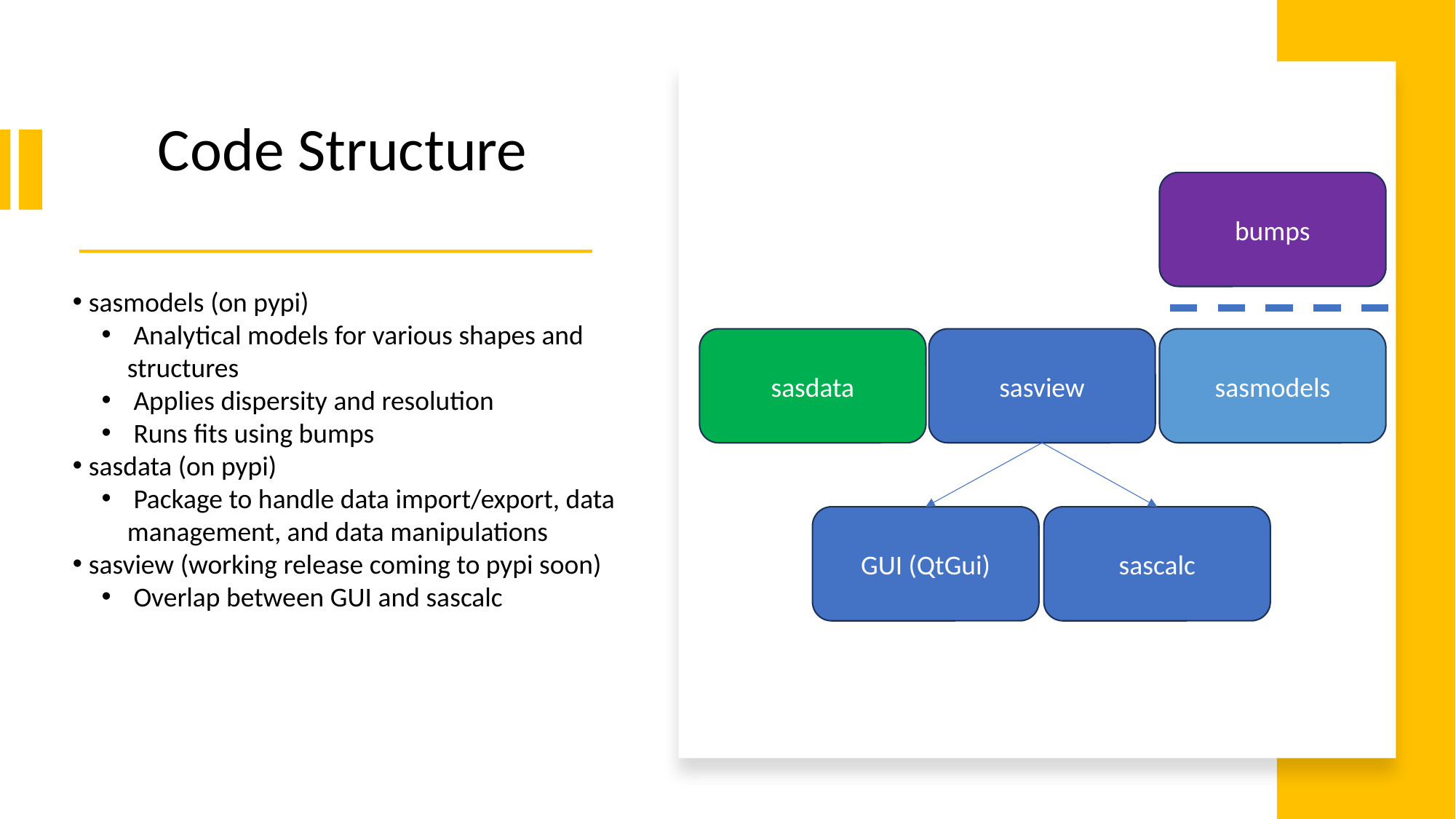

# Code Structure

bumps

 sasmodels (on pypi)
 Analytical models for various shapes and structures
 Applies dispersity and resolution
 Runs fits using bumps
 sasdata (on pypi)
 Package to handle data import/export, data management, and data manipulations
 sasview (working release coming to pypi soon)
 Overlap between GUI and sascalc

sasdata
sasview
sasmodels
GUI (QtGui)
sascalc